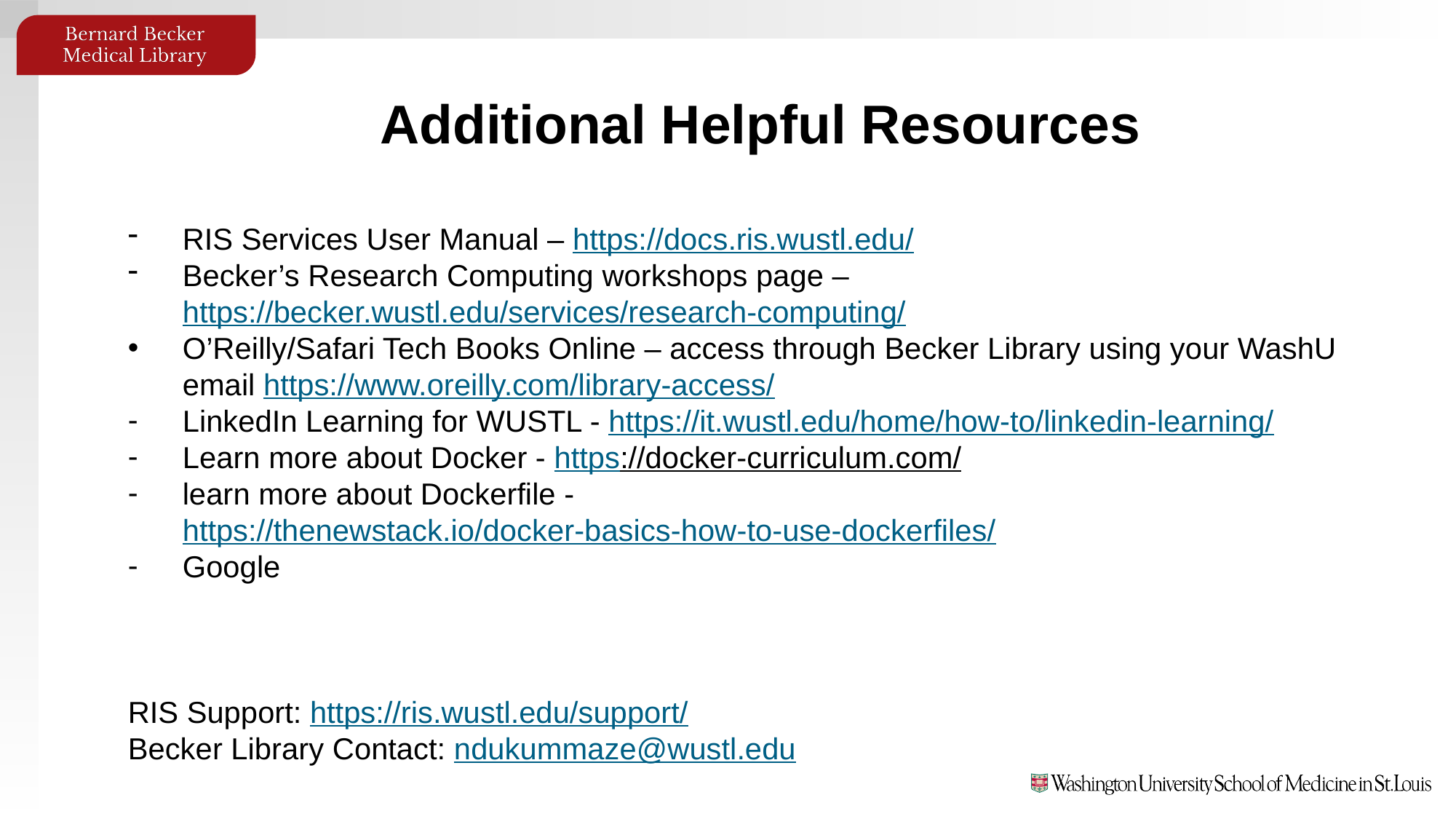

Additional Helpful Resources
RIS Services User Manual – https://docs.ris.wustl.edu/
Becker’s Research Computing workshops page – https://becker.wustl.edu/services/research-computing/
O’Reilly/Safari Tech Books Online – access through Becker Library using your WashU email https://www.oreilly.com/library-access/
LinkedIn Learning for WUSTL - https://it.wustl.edu/home/how-to/linkedin-learning/
Learn more about Docker - https://docker-curriculum.com/
learn more about Dockerfile - https://thenewstack.io/docker-basics-how-to-use-dockerfiles/
Google

RIS Support: https://ris.wustl.edu/support/
Becker Library Contact: ndukummaze@wustl.edu